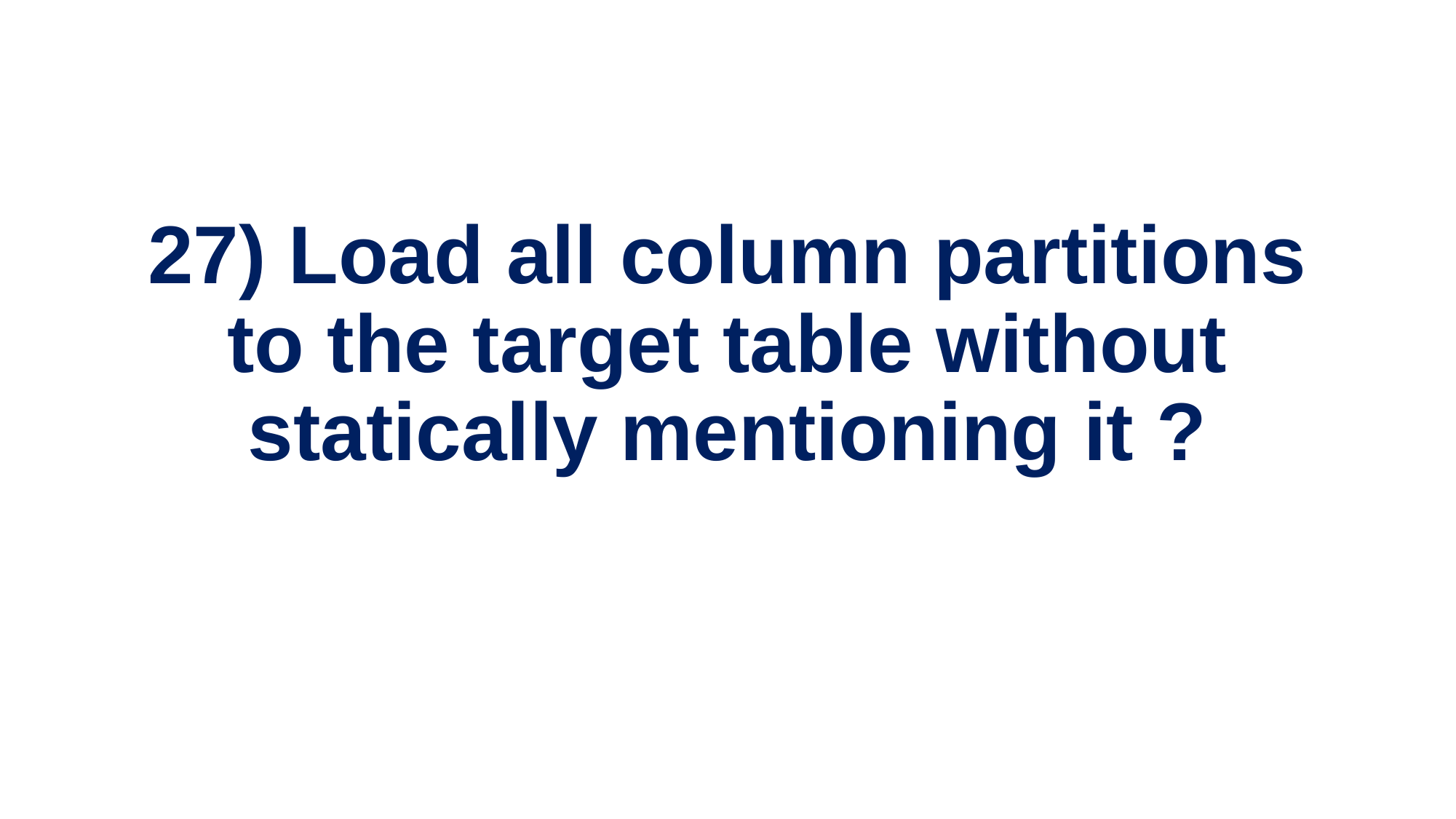

27) Load all column partitions to the target table without statically mentioning it ?